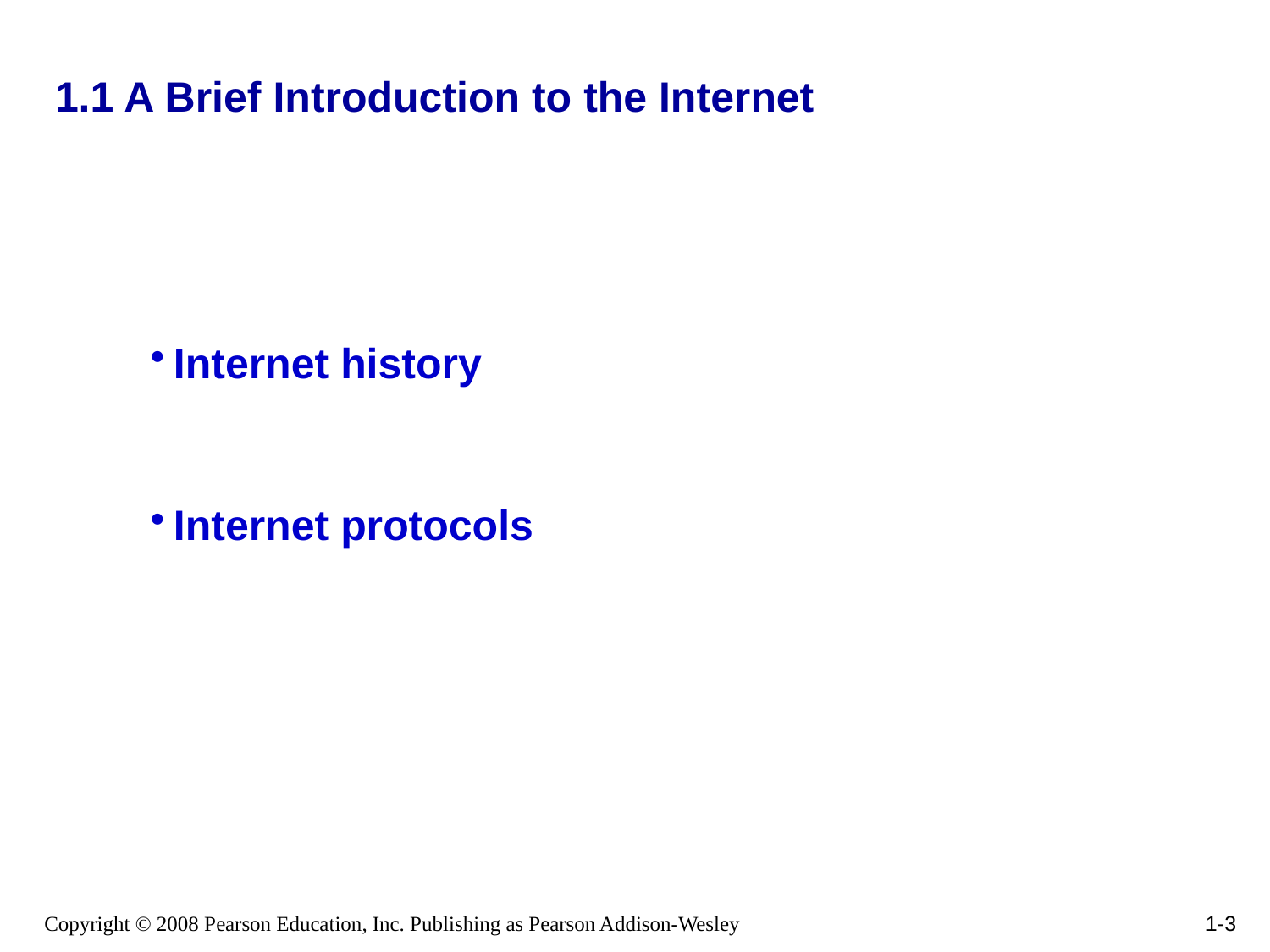

# 1.1 A Brief Introduction to the Internet

Internet history

Internet protocols